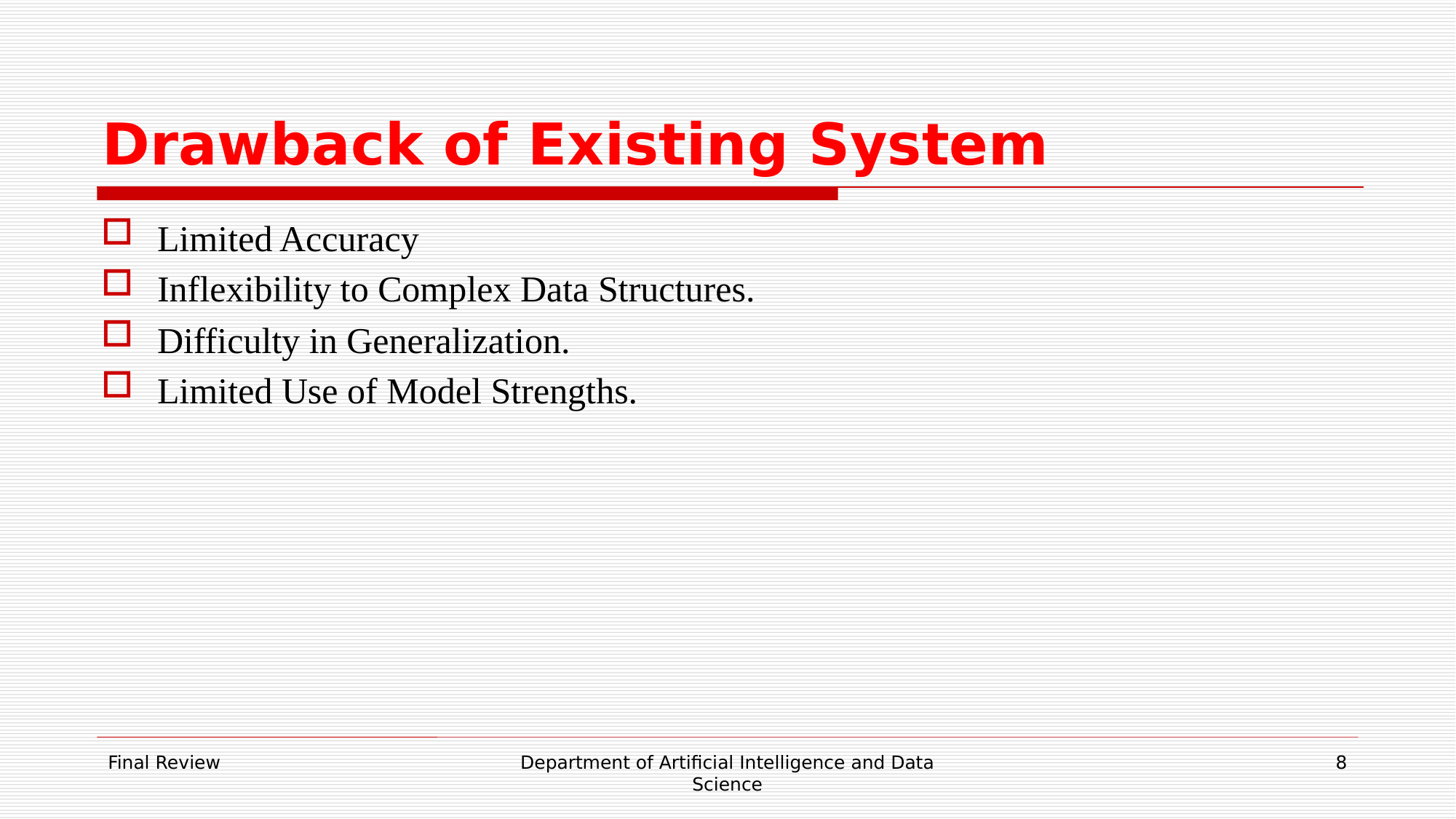

# Drawback of Existing System
Limited Accuracy
Inflexibility to Complex Data Structures.
Difficulty in Generalization.
Limited Use of Model Strengths.
Final Review
Department of Artificial Intelligence and Data Science
8